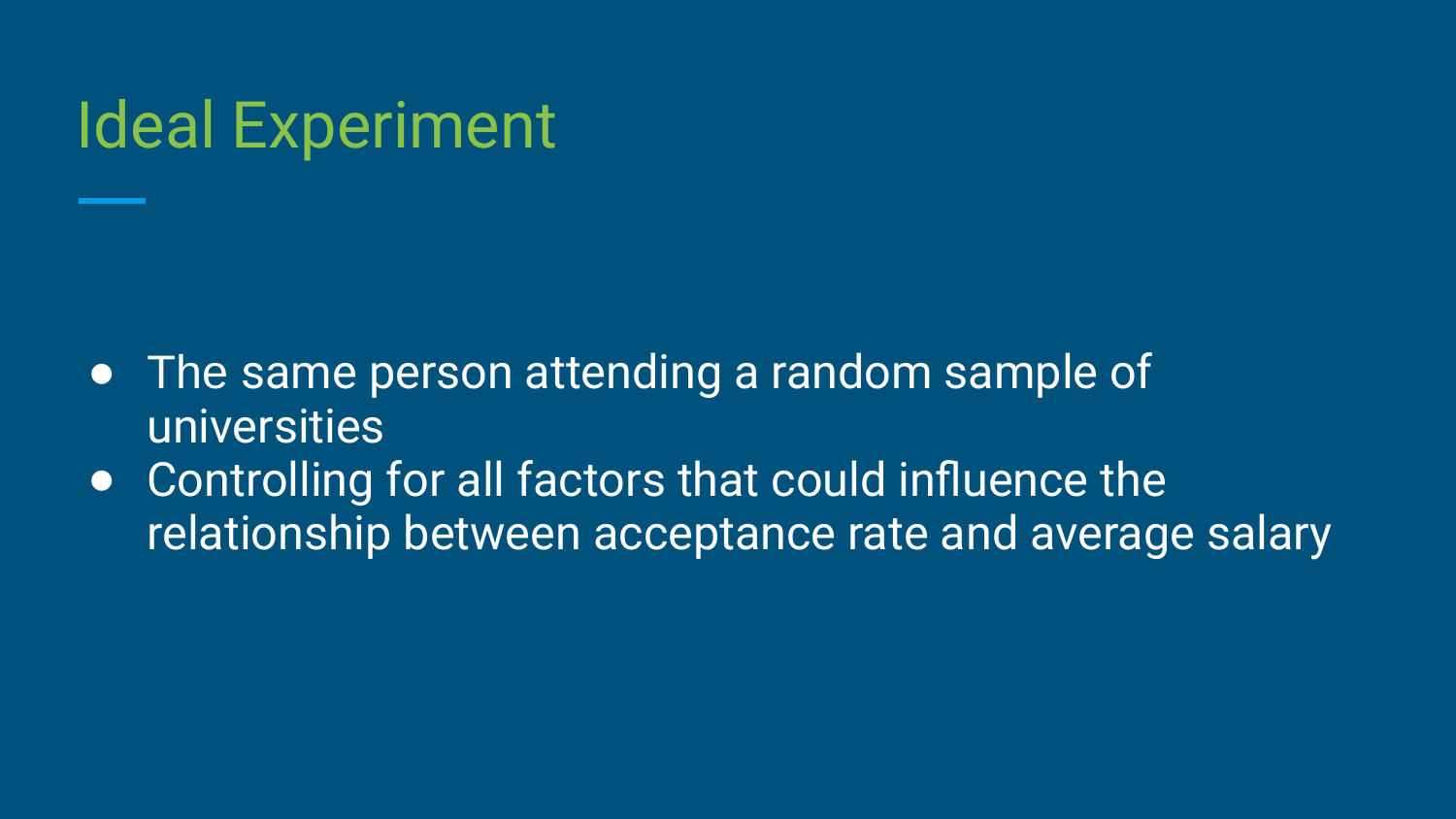

Ideal Experiment
The same person attending a random sample of universities
Controlling for all factors that could influence the relationship between acceptance rate and average salary